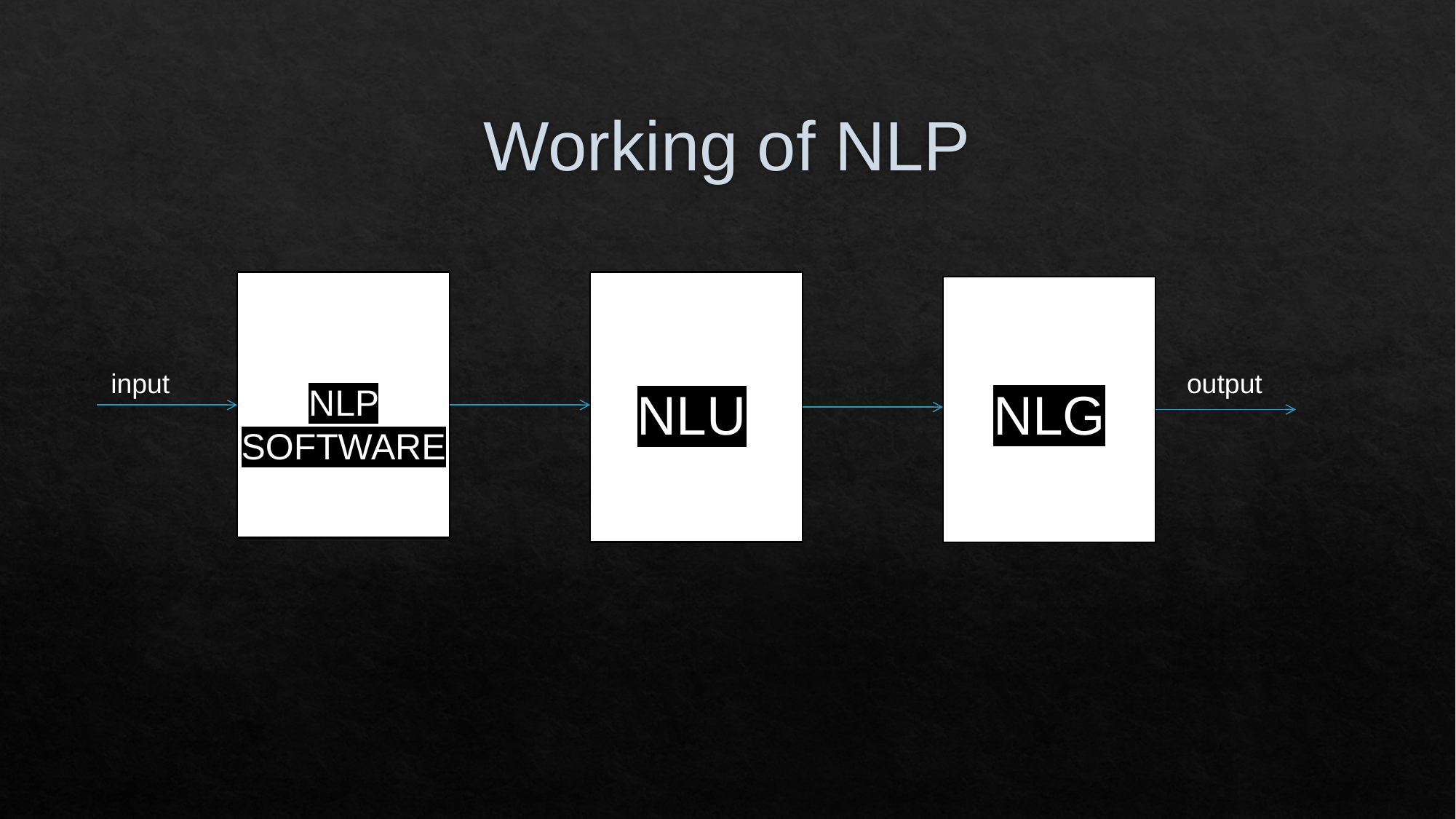

# Working of NLP

input
output
NLP SOFTWARE
NLG
NLU